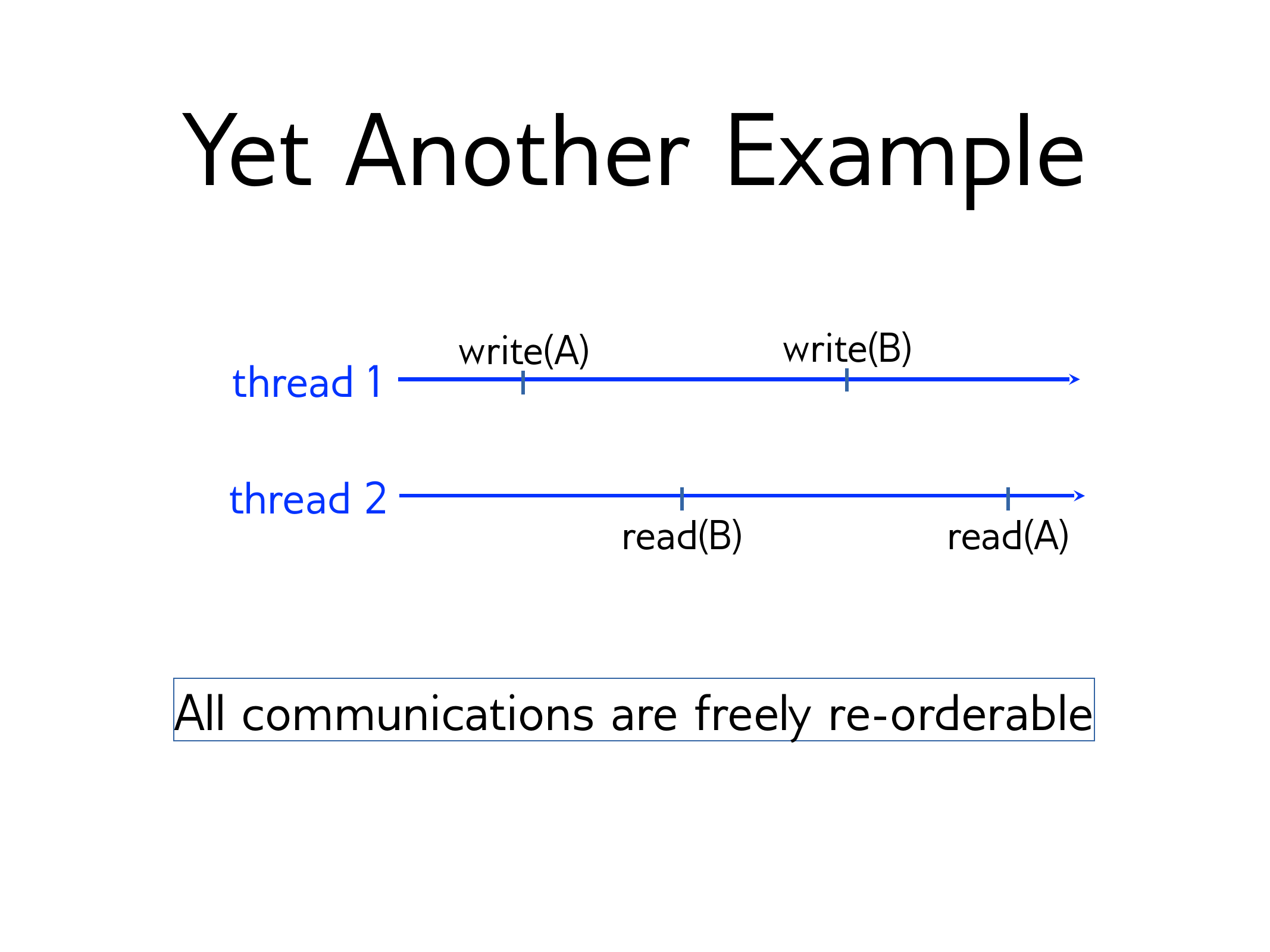

# Yet Another Example
write(B)
write(A)
thread 1

thread 2

read(B)
read(A)
All communications are freely re-orderable